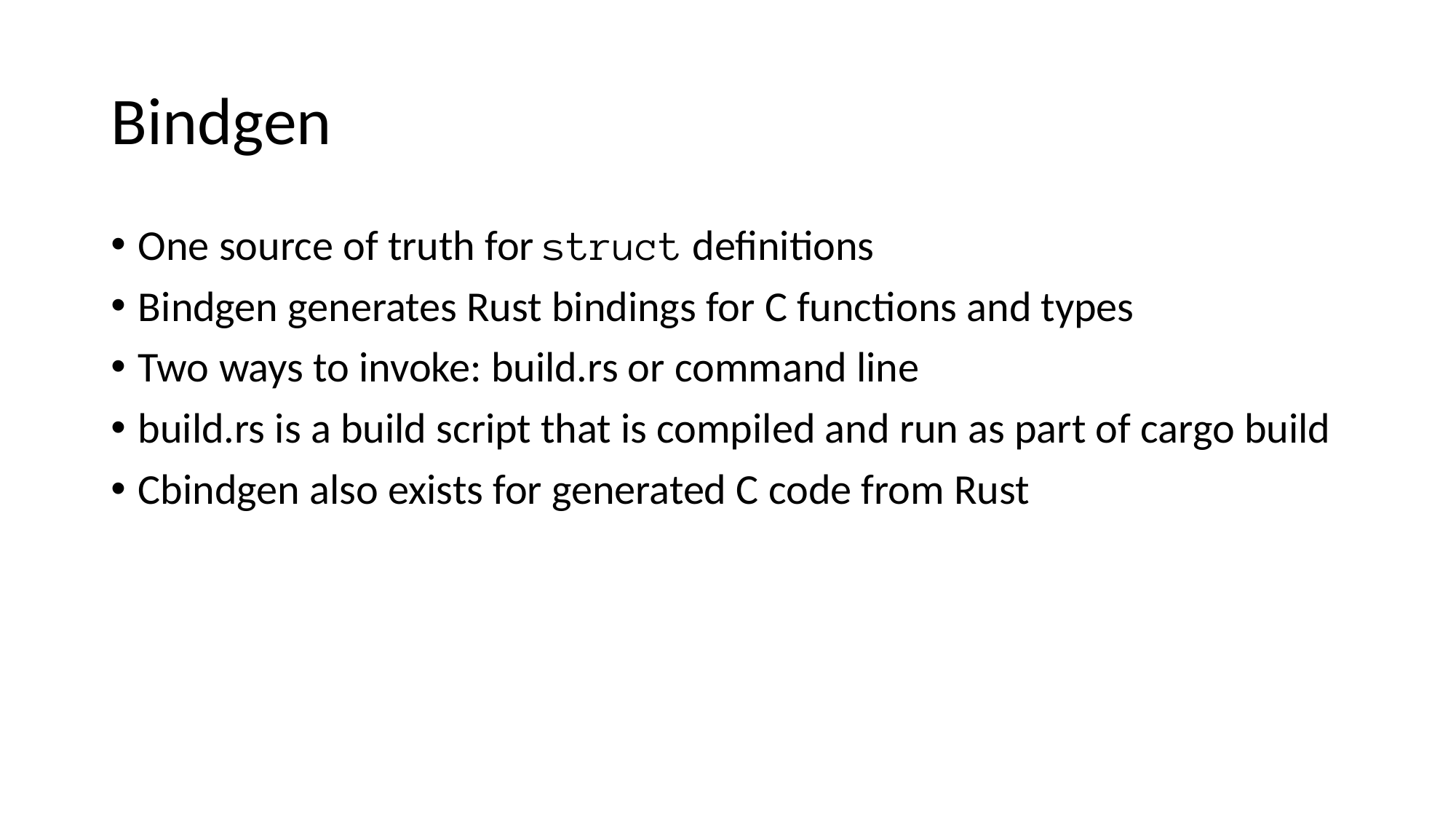

# Bindgen
One source of truth for struct definitions
Bindgen generates Rust bindings for C functions and types
Two ways to invoke: build.rs or command line
build.rs is a build script that is compiled and run as part of cargo build
Cbindgen also exists for generated C code from Rust